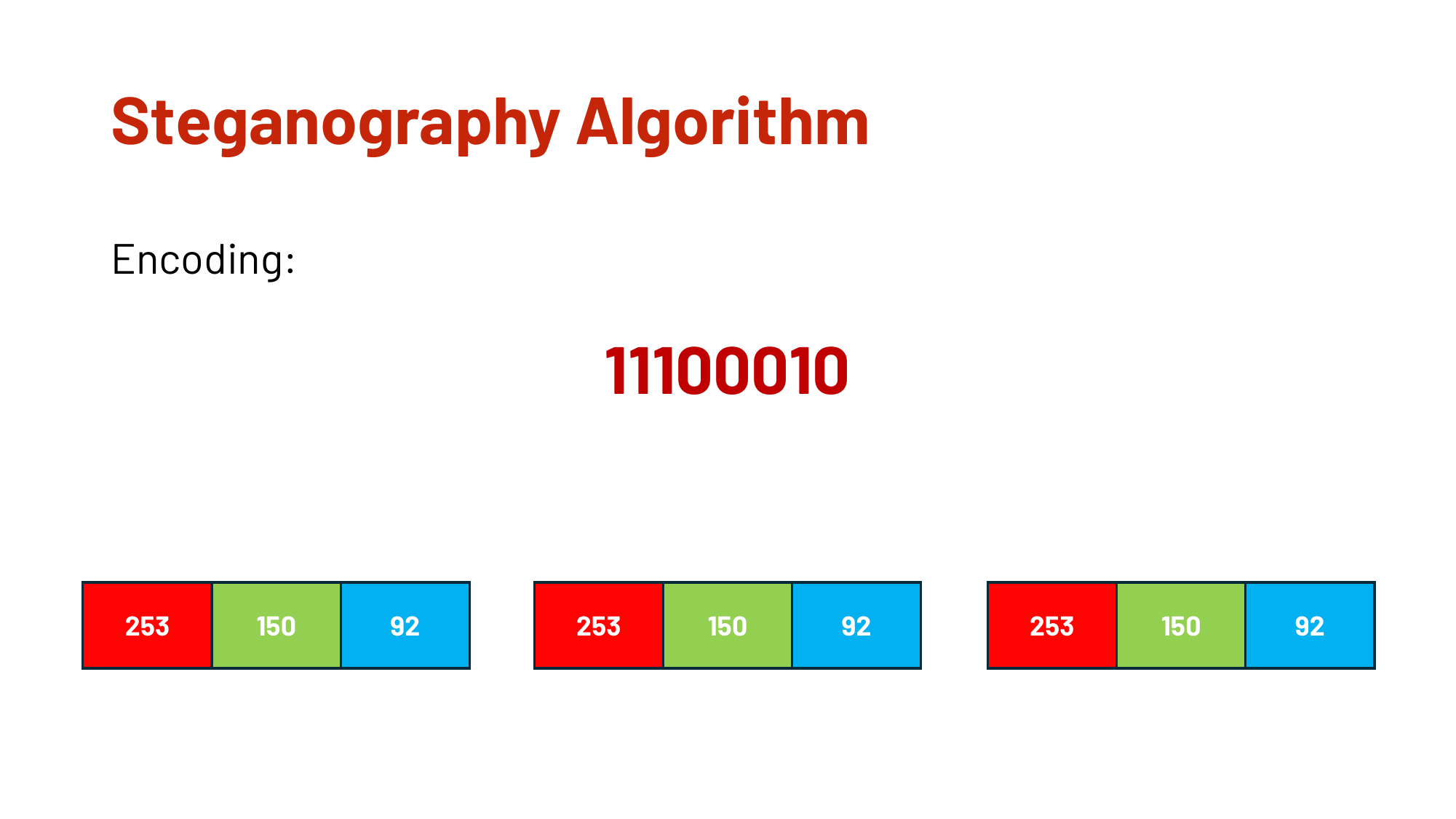

# Steganography Algorithm
Encoding:
11100010
253
150
92
253
150
92
253
150
92